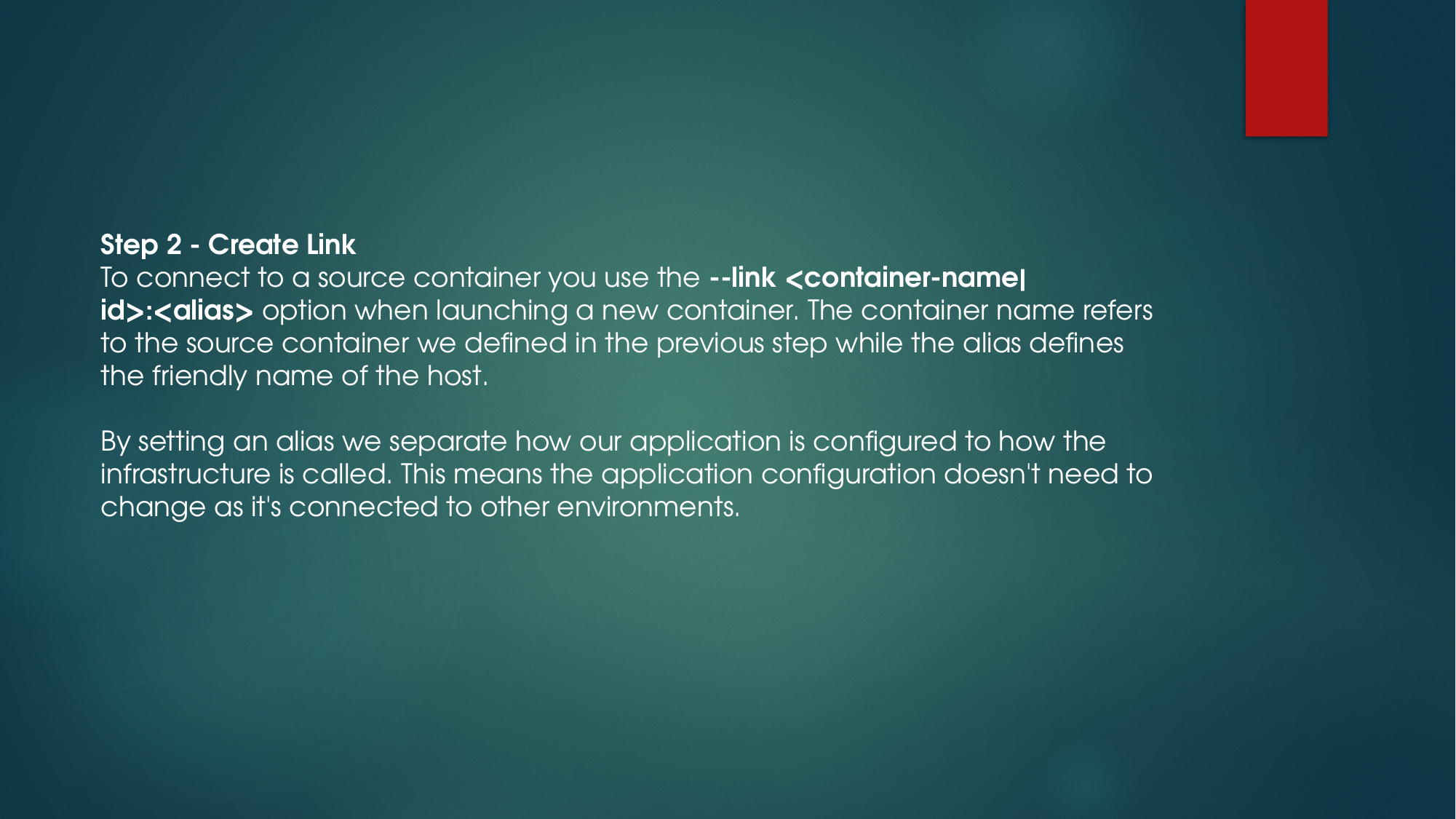

Step 2 - Create Link
To connect to a source container you use the --link <container-name|id>:<alias> option when launching a new container. The container name refers to the source container we defined in the previous step while the alias defines the friendly name of the host.

By setting an alias we separate how our application is configured to how the infrastructure is called. This means the application configuration doesn't need to change as it's connected to other environments.